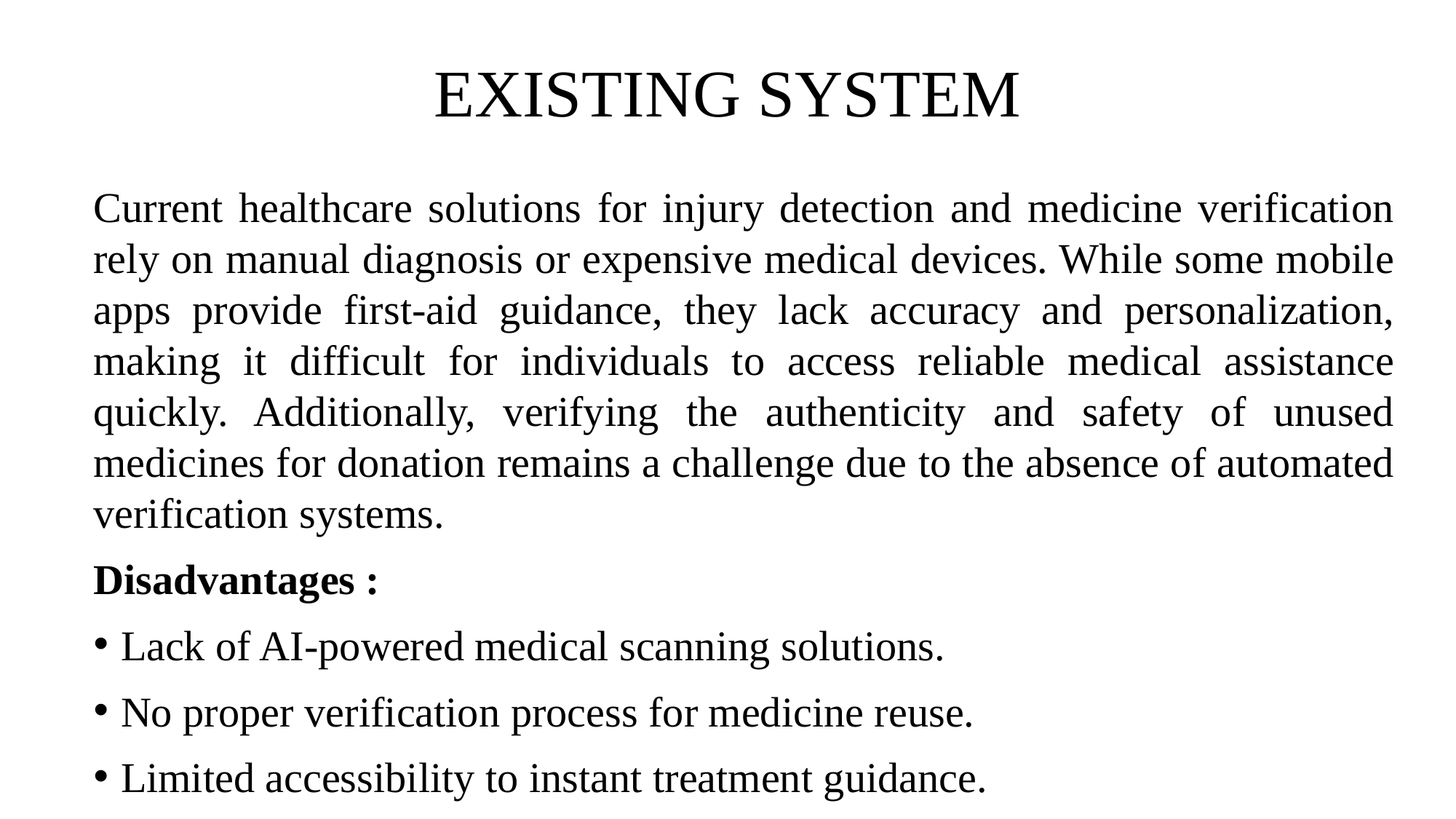

# EXISTING SYSTEM
Current healthcare solutions for injury detection and medicine verification rely on manual diagnosis or expensive medical devices. While some mobile apps provide first-aid guidance, they lack accuracy and personalization, making it difficult for individuals to access reliable medical assistance quickly. Additionally, verifying the authenticity and safety of unused medicines for donation remains a challenge due to the absence of automated verification systems.
Disadvantages :
Lack of AI-powered medical scanning solutions.
No proper verification process for medicine reuse.
Limited accessibility to instant treatment guidance.